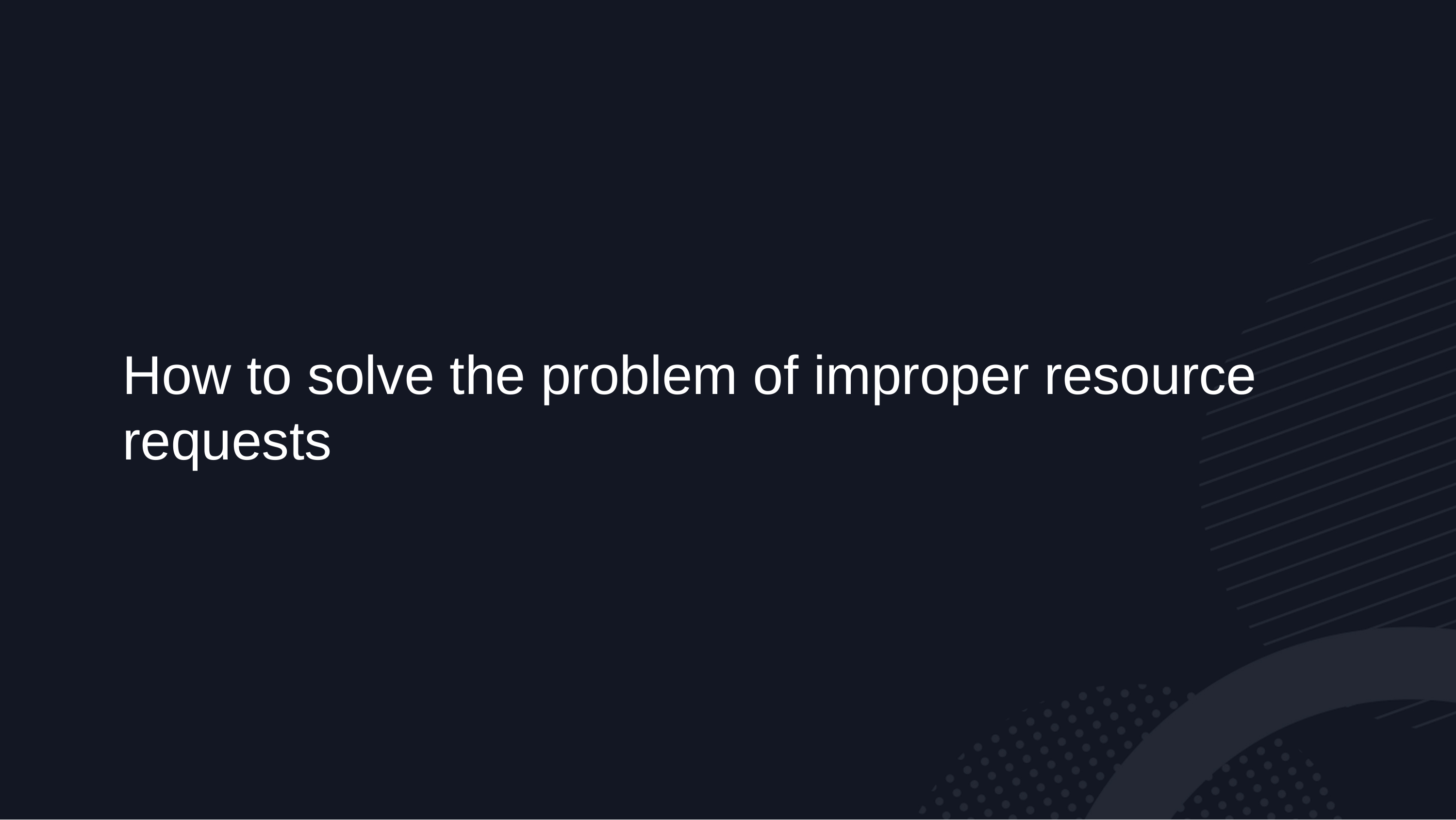

How to solve the problem of improper resource requests